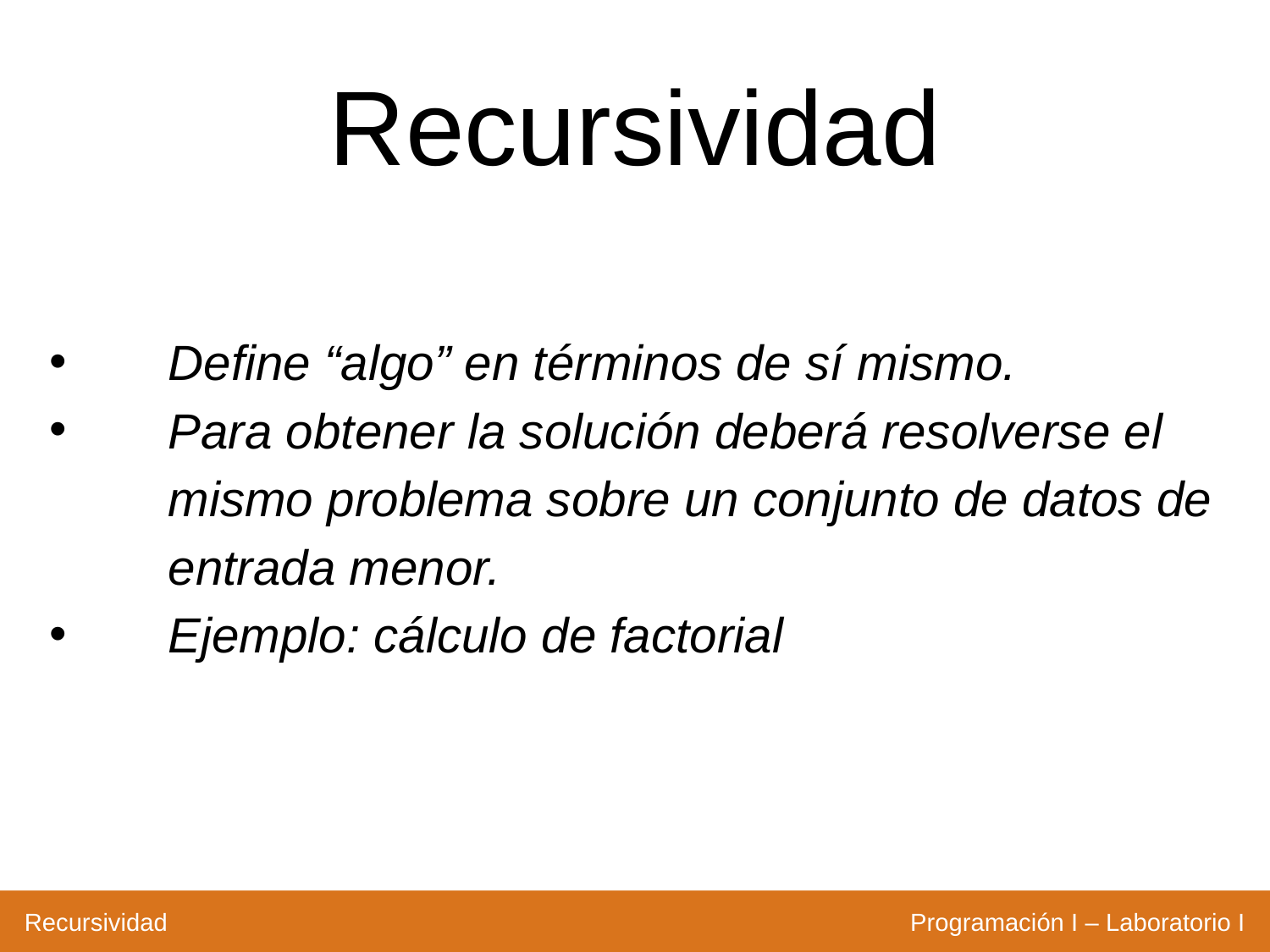

Recursividad

Define “algo” en términos de sí mismo.
Para obtener la solución deberá resolverse el mismo problema sobre un conjunto de datos de entrada menor.
Ejemplo: cálculo de factorial

Programación I – Laboratorio I

Recursividad